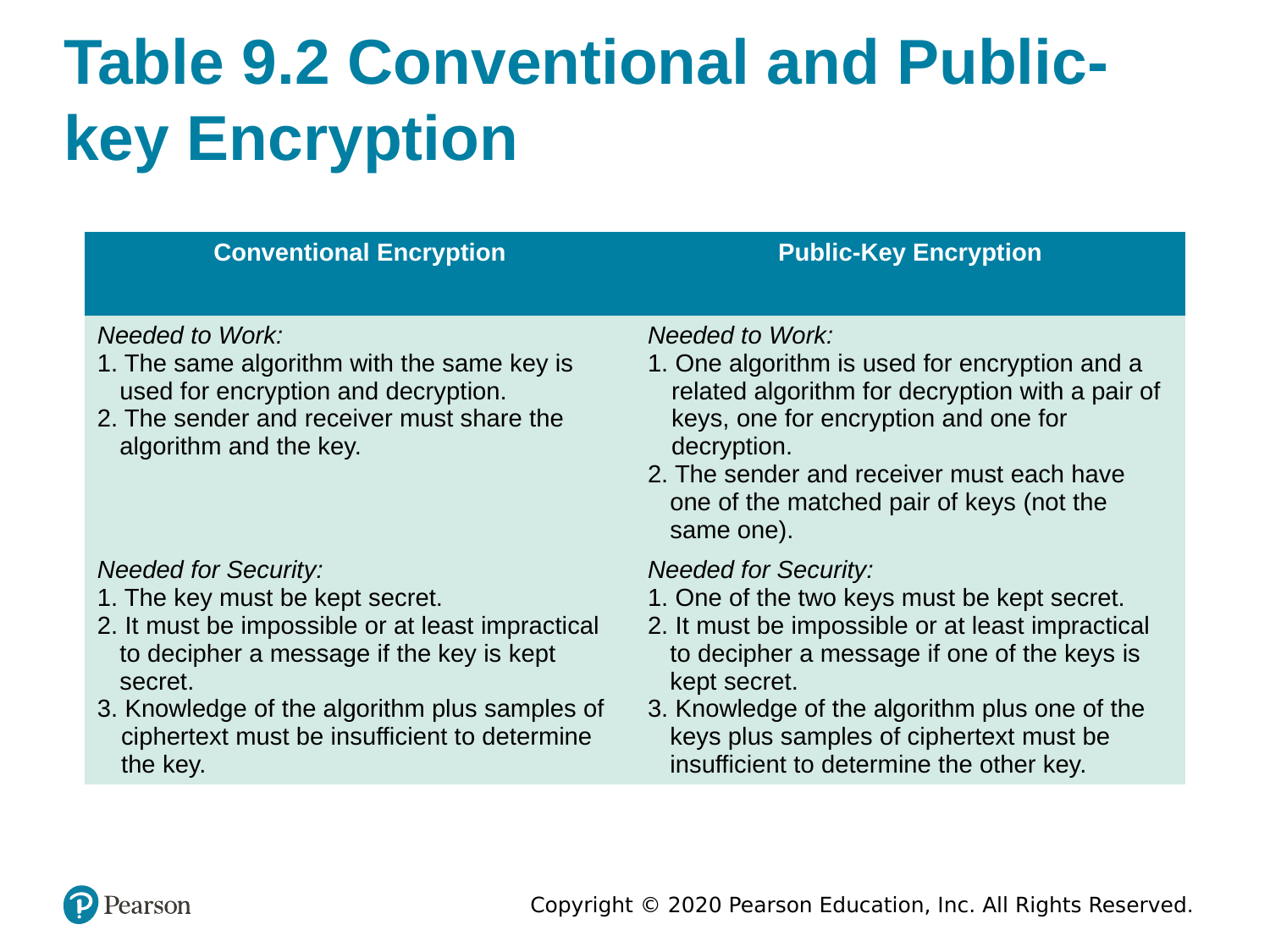

# Table 9.2 Conventional and Public-key Encryption
| Conventional Encryption | Public-Key Encryption |
| --- | --- |
| Needed to Work: 1. The same algorithm with the same key is used for encryption and decryption. 2. The sender and receiver must share the algorithm and the key. | Needed to Work: 1. One algorithm is used for encryption and a related algorithm for decryption with a pair of keys, one for encryption and one for decryption. 2. The sender and receiver must each have one of the matched pair of keys (not the same one). |
| Needed for Security: 1. The key must be kept secret. 2. It must be impossible or at least impractical to decipher a message if the key is kept secret. 3. Knowledge of the algorithm plus samples of ciphertext must be insufficient to determine the key. | Needed for Security: 1. One of the two keys must be kept secret. 2. It must be impossible or at least impractical to decipher a message if one of the keys is kept secret. 3. Knowledge of the algorithm plus one of the keys plus samples of ciphertext must be insufficient to determine the other key. |